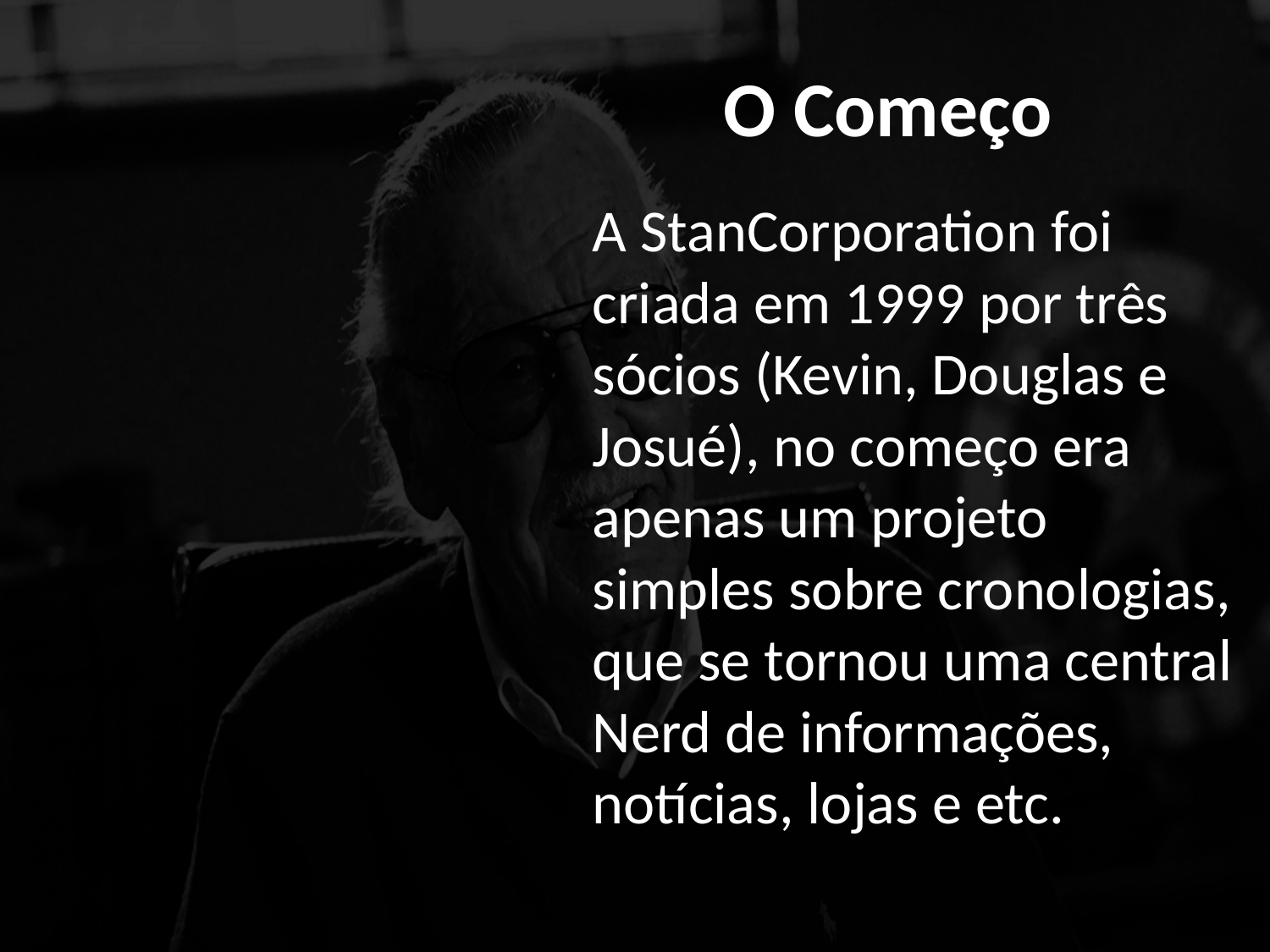

# O Começo
	A StanCorporation foi criada em 1999 por três sócios (Kevin, Douglas e Josué), no começo era apenas um projeto simples sobre cronologias, que se tornou uma central Nerd de informações, notícias, lojas e etc.